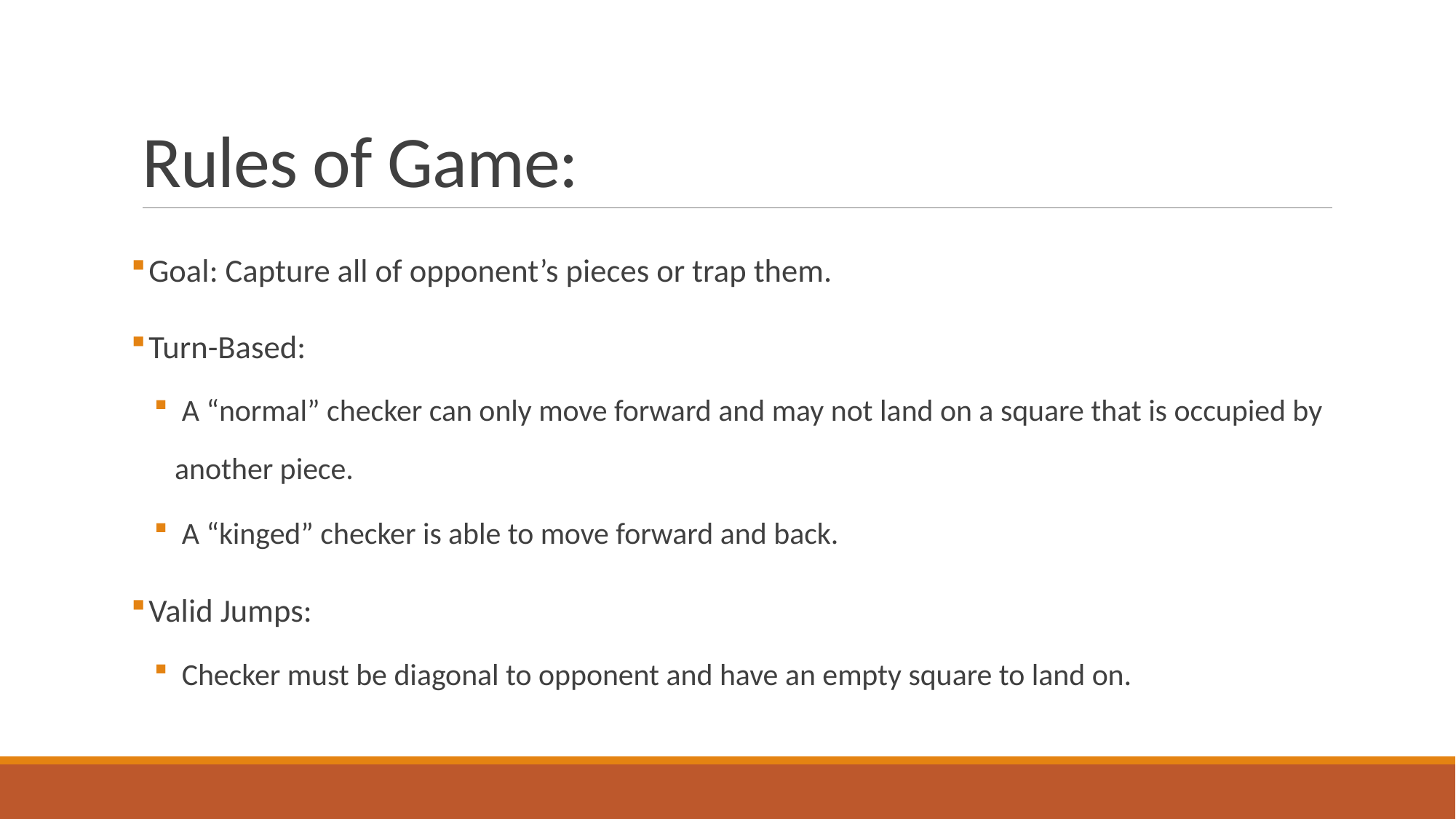

# Rules of Game:
 Goal: Capture all of opponent’s pieces or trap them.
 Turn-Based:
 A “normal” checker can only move forward and may not land on a square that is occupied by another piece.
 A “kinged” checker is able to move forward and back.
 Valid Jumps:
 Checker must be diagonal to opponent and have an empty square to land on.